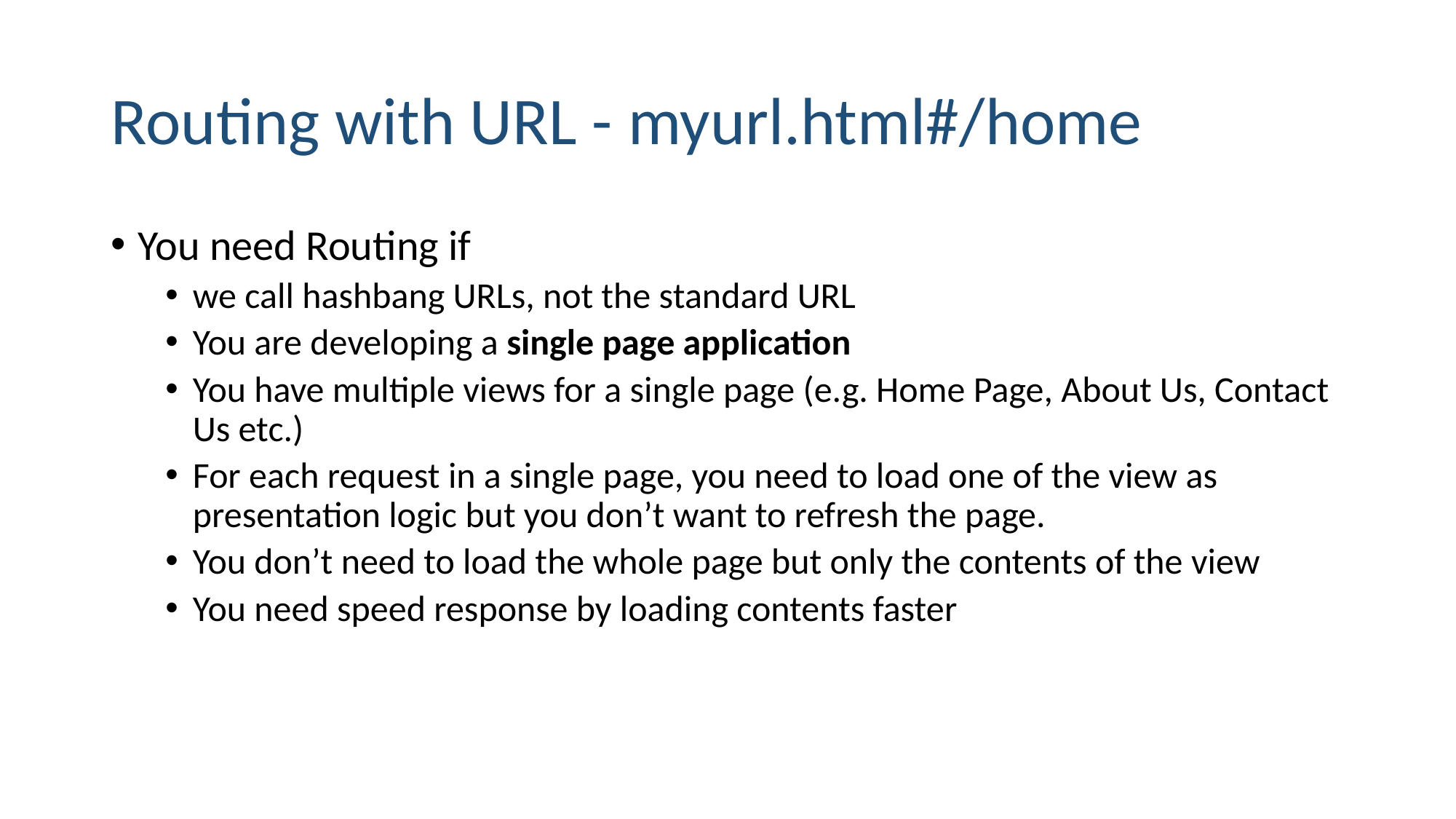

# Routing with URL - myurl.html#/home
You need Routing if
we call hashbang URLs, not the standard URL
You are developing a single page application
You have multiple views for a single page (e.g. Home Page, About Us, Contact Us etc.)
For each request in a single page, you need to load one of the view as presentation logic but you don’t want to refresh the page.
You don’t need to load the whole page but only the contents of the view
You need speed response by loading contents faster